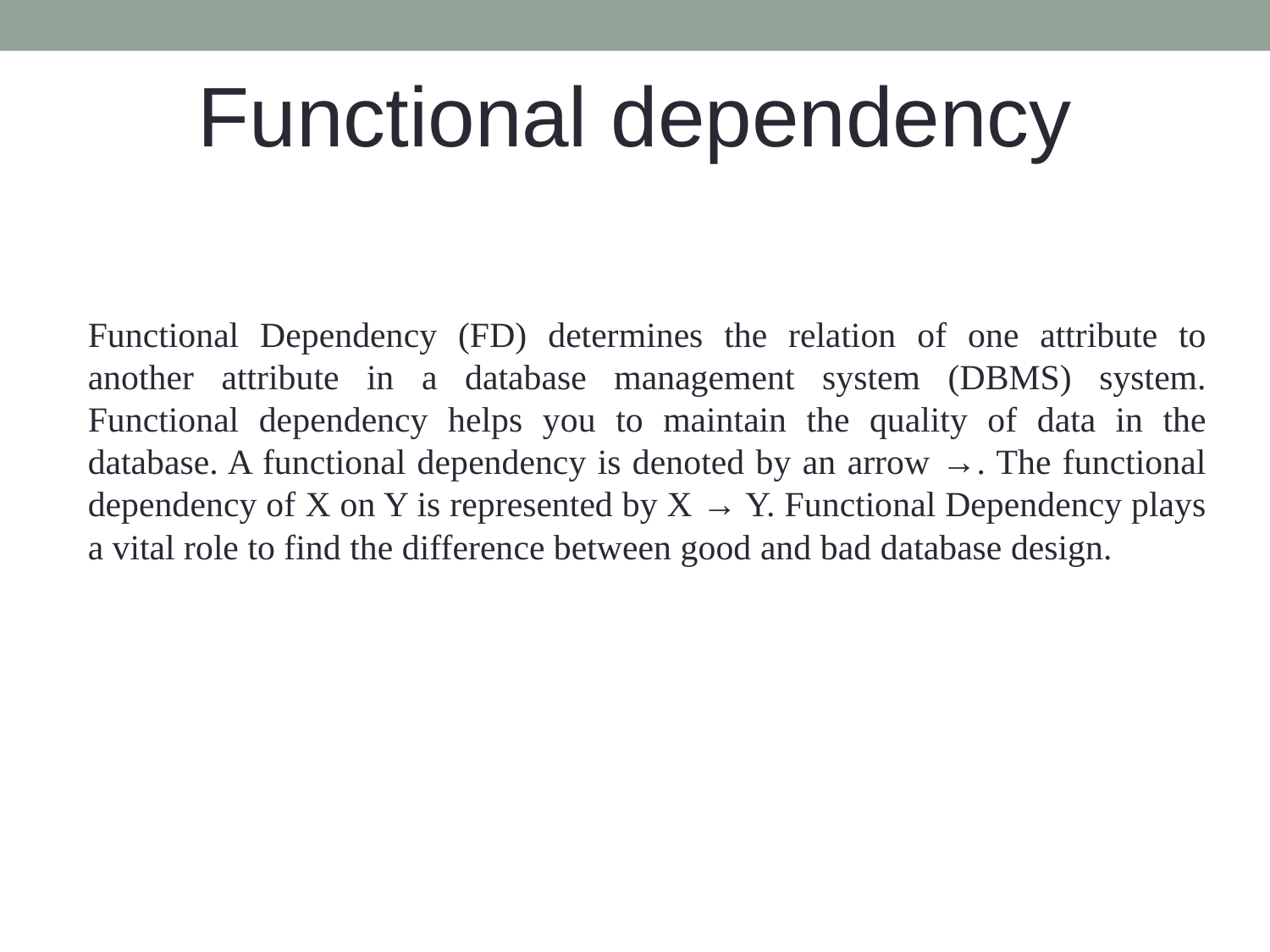

Functional dependency
Functional Dependency (FD) determines the relation of one attribute to another attribute in a database management system (DBMS) system. Functional dependency helps you to maintain the quality of data in the database. A functional dependency is denoted by an arrow →. The functional dependency of X on Y is represented by X → Y. Functional Dependency plays a vital role to find the difference between good and bad database design.